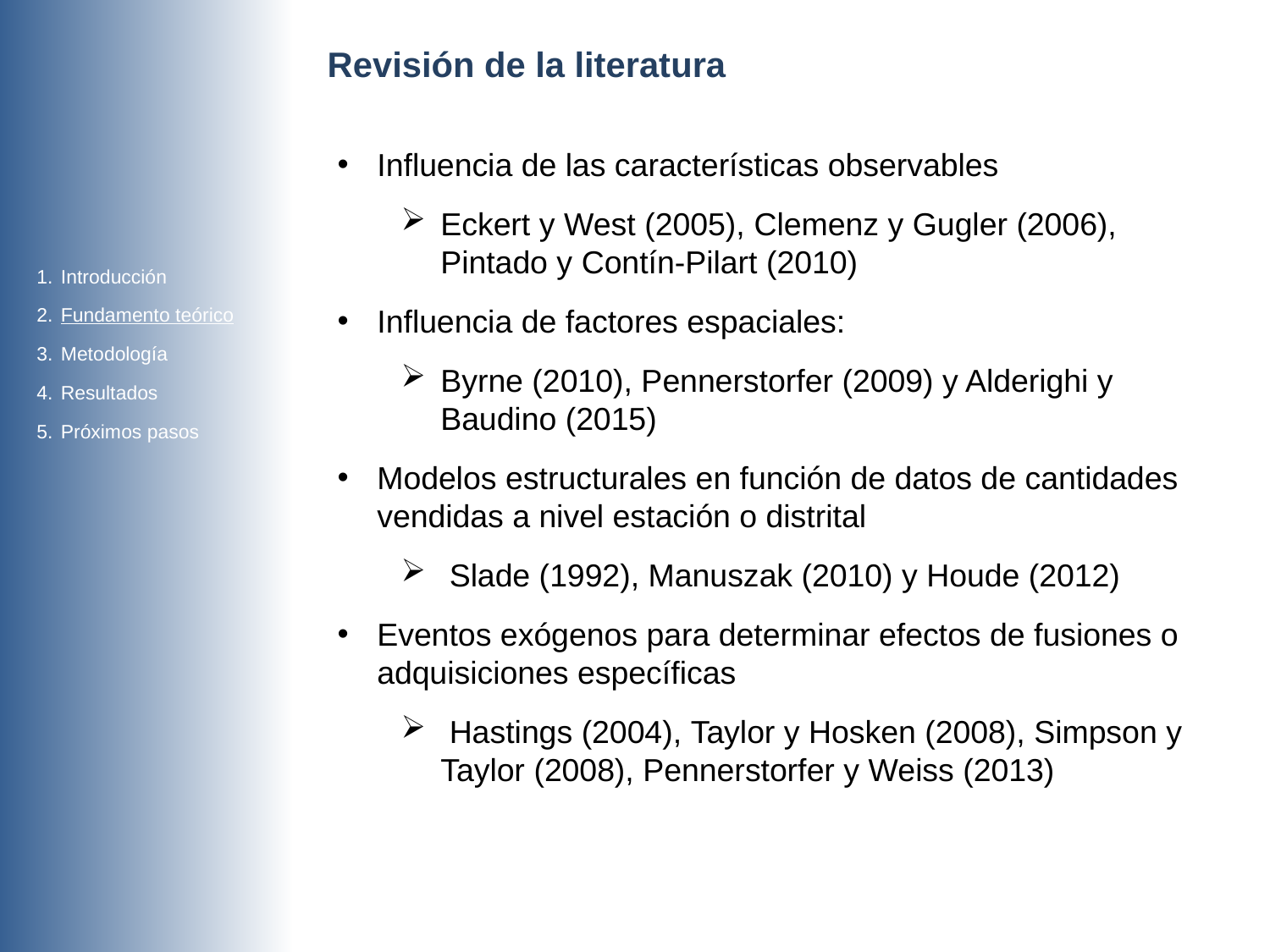

Revisión de la literatura
Influencia de las características observables
Eckert y West (2005), Clemenz y Gugler (2006), Pintado y Contín-Pilart (2010)
Influencia de factores espaciales:
Byrne (2010), Pennerstorfer (2009) y Alderighi y Baudino (2015)
Modelos estructurales en función de datos de cantidades vendidas a nivel estación o distrital
 Slade (1992), Manuszak (2010) y Houde (2012)
Eventos exógenos para determinar efectos de fusiones o adquisiciones específicas
 Hastings (2004), Taylor y Hosken (2008), Simpson y Taylor (2008), Pennerstorfer y Weiss (2013)
Introducción
Fundamento teórico
Metodología
Resultados
Próximos pasos